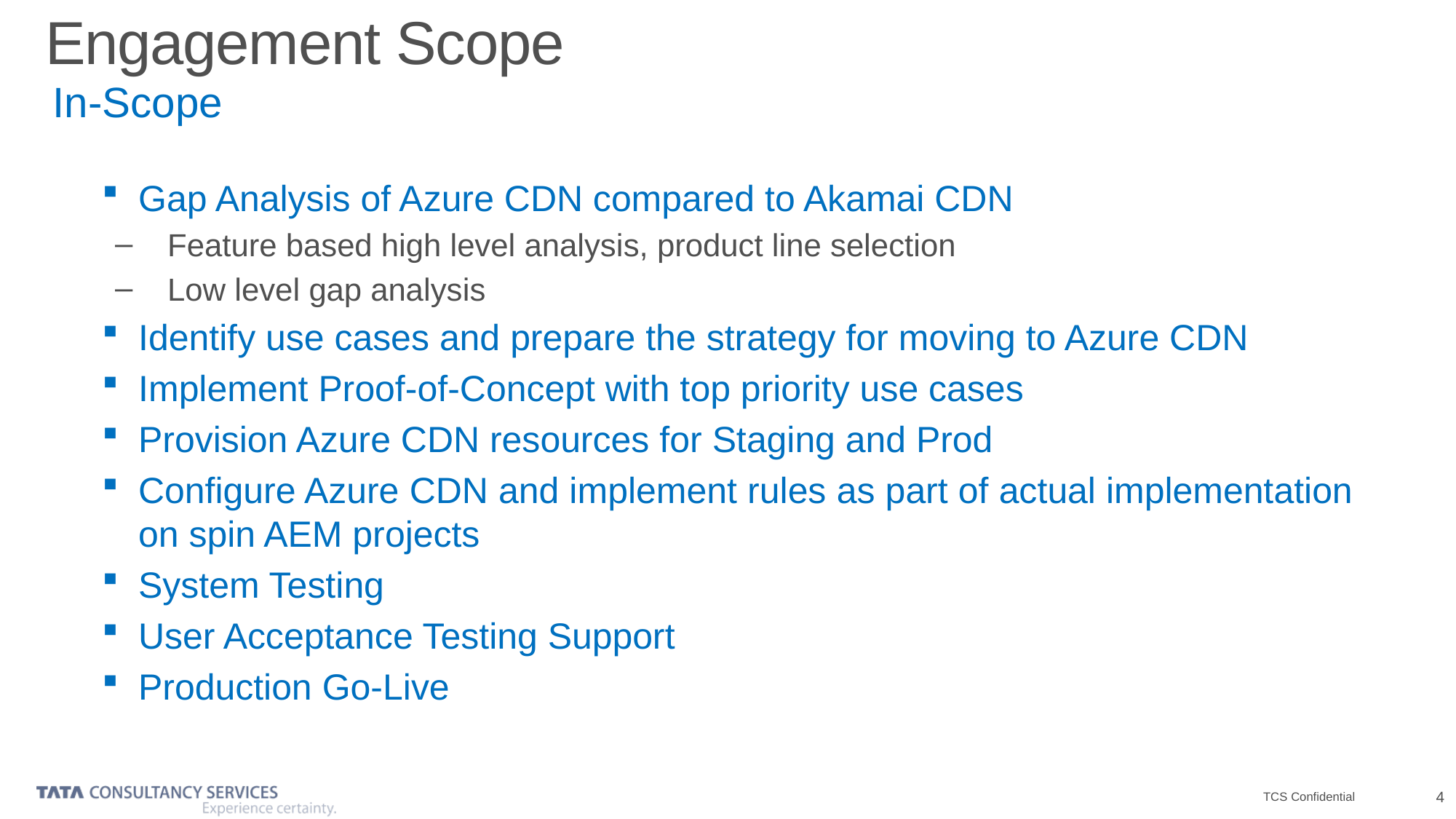

# Engagement Scope
In-Scope
Gap Analysis of Azure CDN compared to Akamai CDN
Feature based high level analysis, product line selection
Low level gap analysis
Identify use cases and prepare the strategy for moving to Azure CDN
Implement Proof-of-Concept with top priority use cases
Provision Azure CDN resources for Staging and Prod
Configure Azure CDN and implement rules as part of actual implementation on spin AEM projects
System Testing
User Acceptance Testing Support
Production Go-Live

4
TCS Confidential